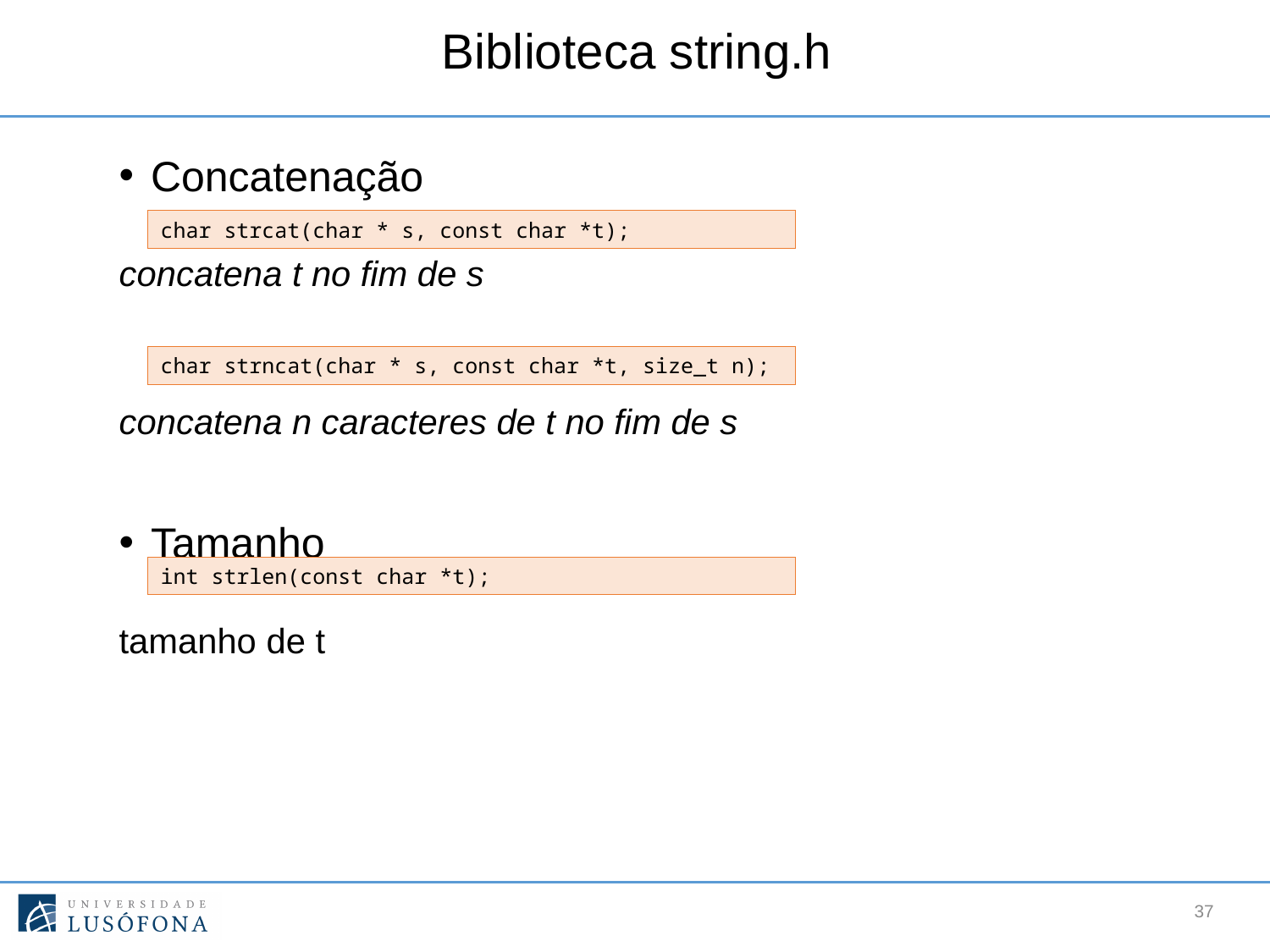

# Biblioteca string.h
Concatenação

concatena t no fim de s

concatena n caracteres de t no fim de s

Tamanho

tamanho de t

char strcat(char * s, const char *t);
char strncat(char * s, const char *t, size_t n);
int strlen(const char *t);
37